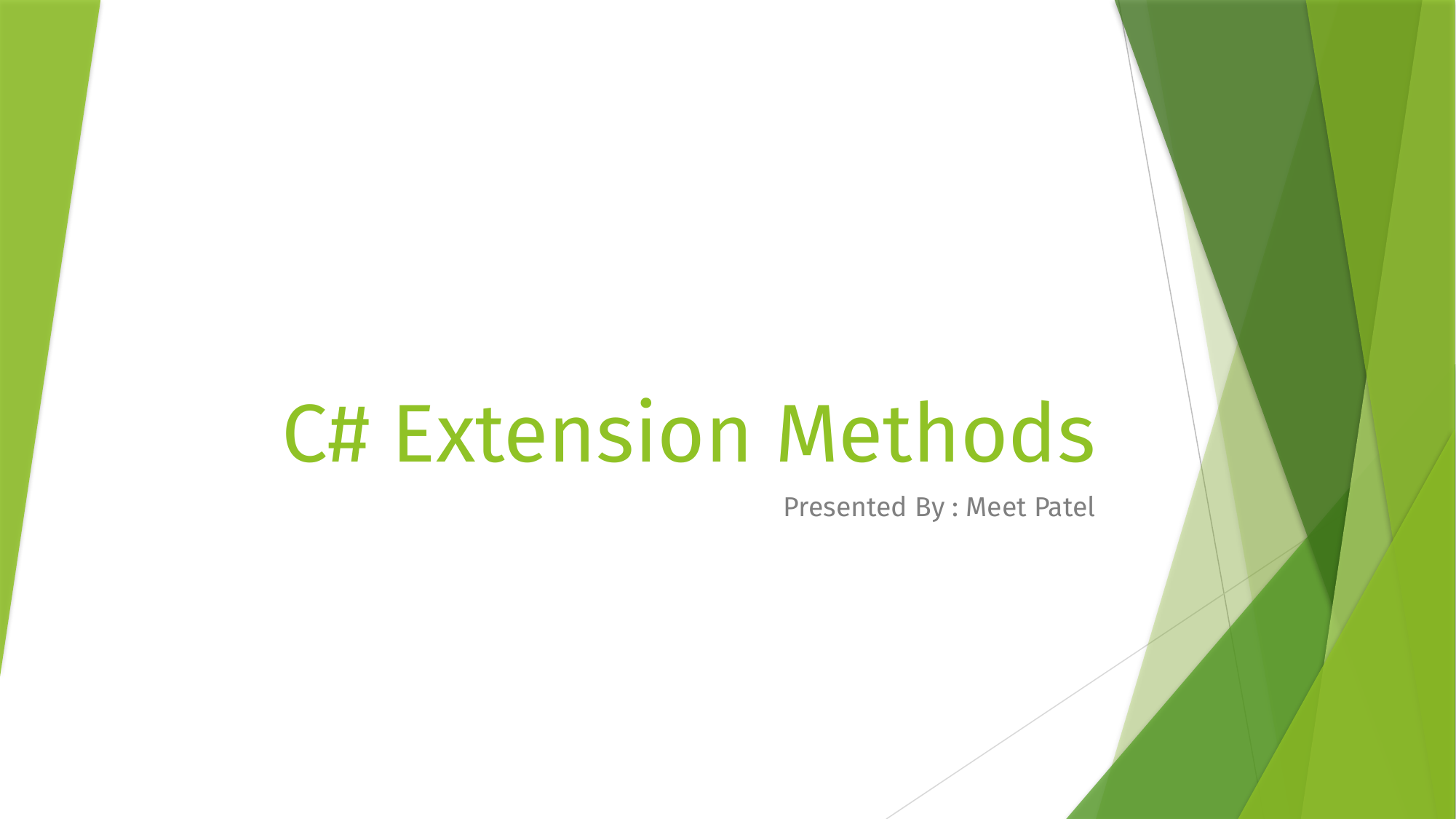

# C# Extension Methods
Presented By : Meet Patel